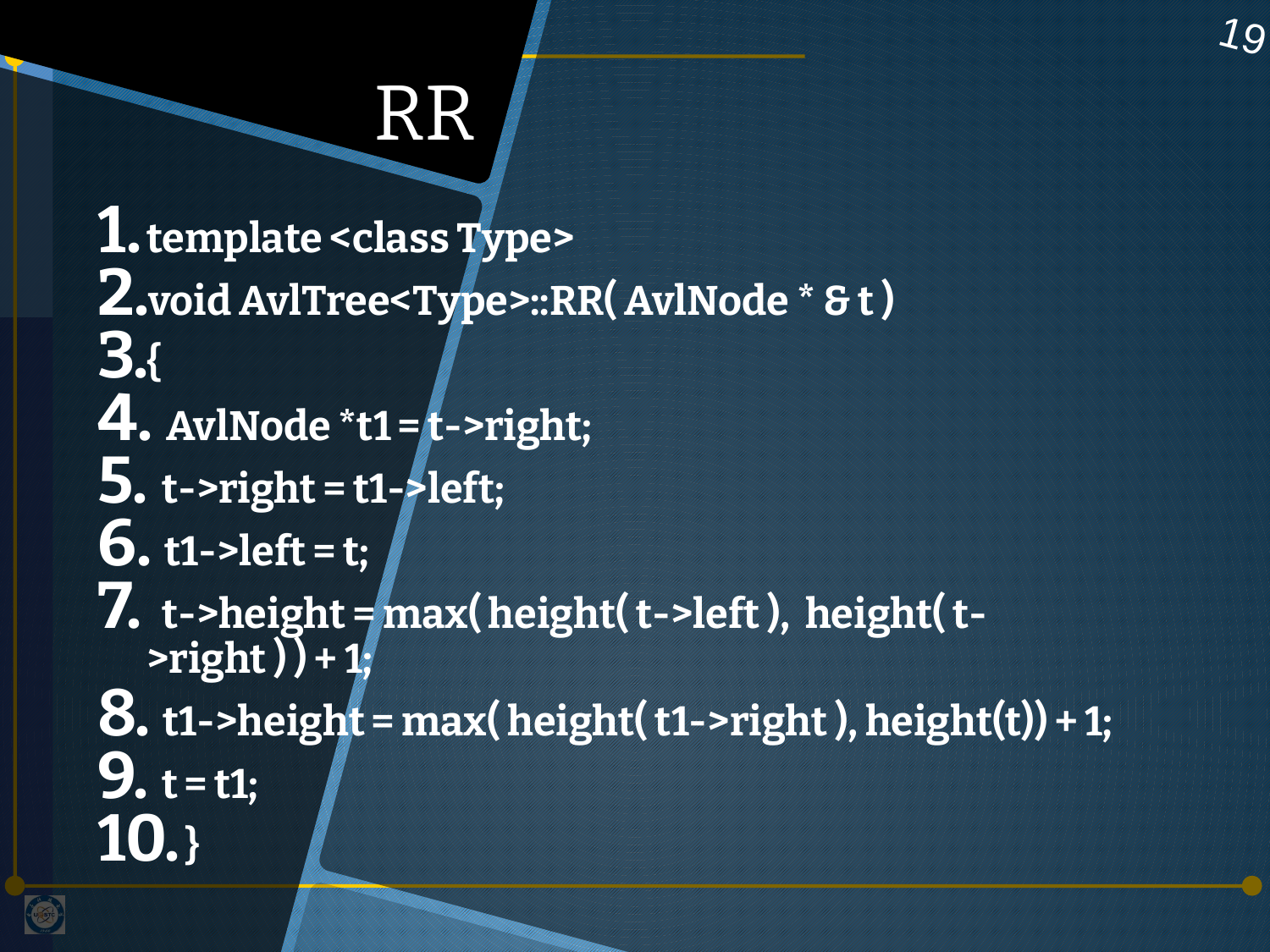

# RR
19
template <class Type>
void AvlTree<Type>::RR( AvlNode * & t )
{
  AvlNode *t1 = t->right;
  t->right = t1->left;
  t1->left = t;
  t->height = max( height( t->left ),  height( t->right ) ) + 1;
  t1->height = max( height( t1->right ), height(t)) + 1;
  t = t1;
 }